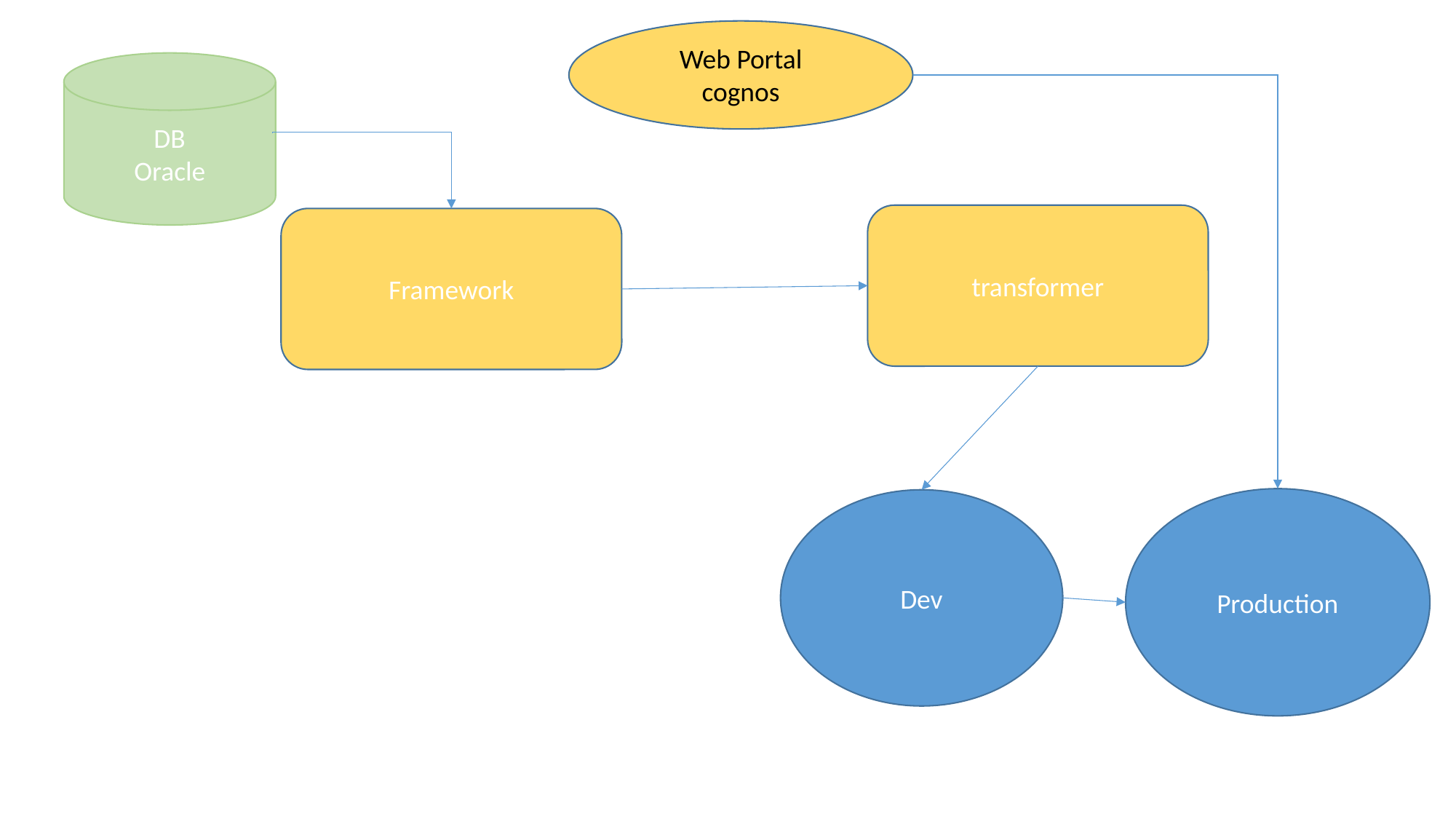

Web Portal cognos
DB
Oracle
transformer
Framework
Production
Dev